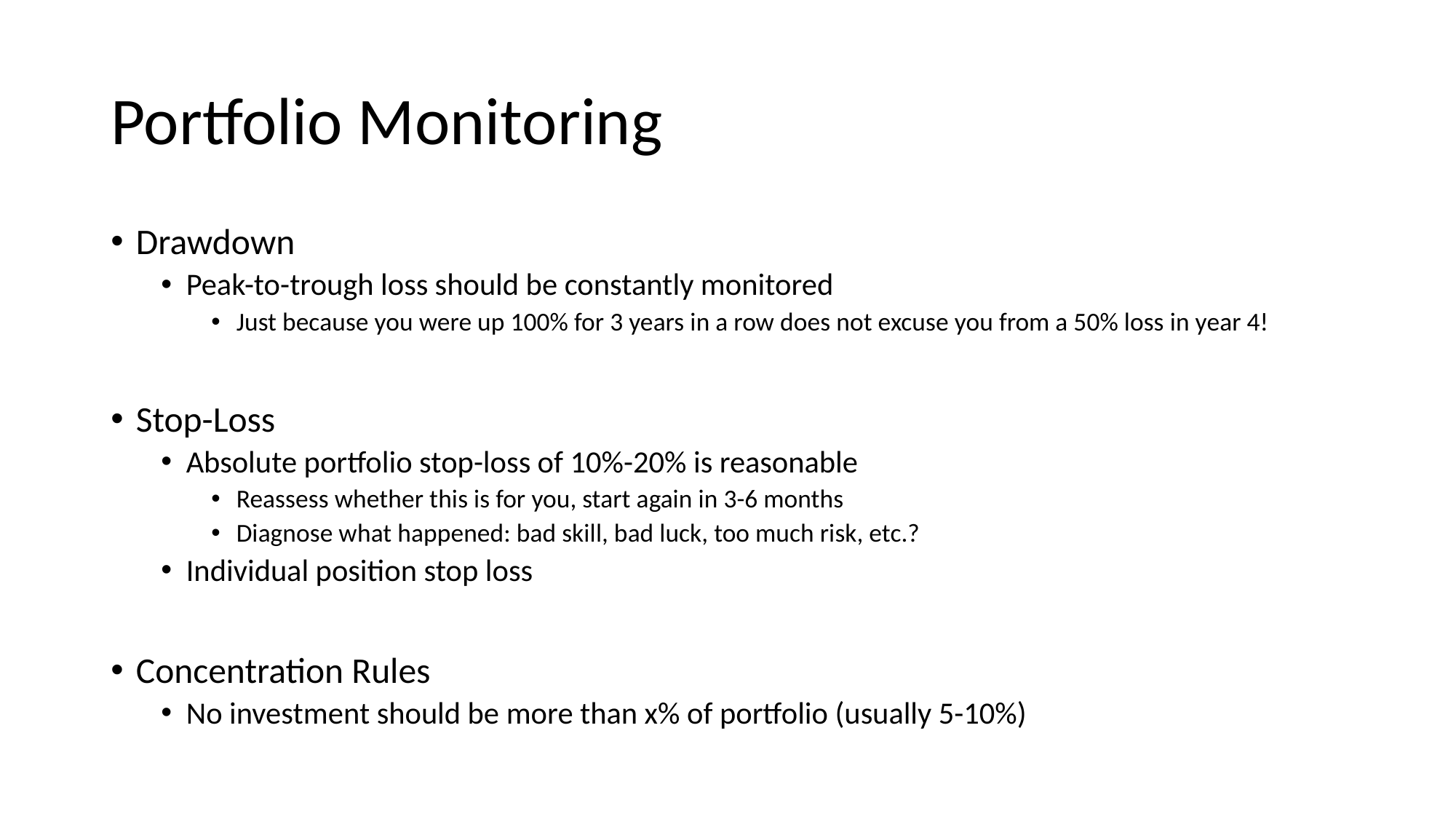

# Portfolio Monitoring
Drawdown
Peak-to-trough loss should be constantly monitored
Just because you were up 100% for 3 years in a row does not excuse you from a 50% loss in year 4!

Stop-Loss
Absolute portfolio stop-loss of 10%-20% is reasonable
Reassess whether this is for you, start again in 3-6 months
Diagnose what happened: bad skill, bad luck, too much risk, etc.?
Individual position stop loss

Concentration Rules
No investment should be more than x% of portfolio (usually 5-10%)